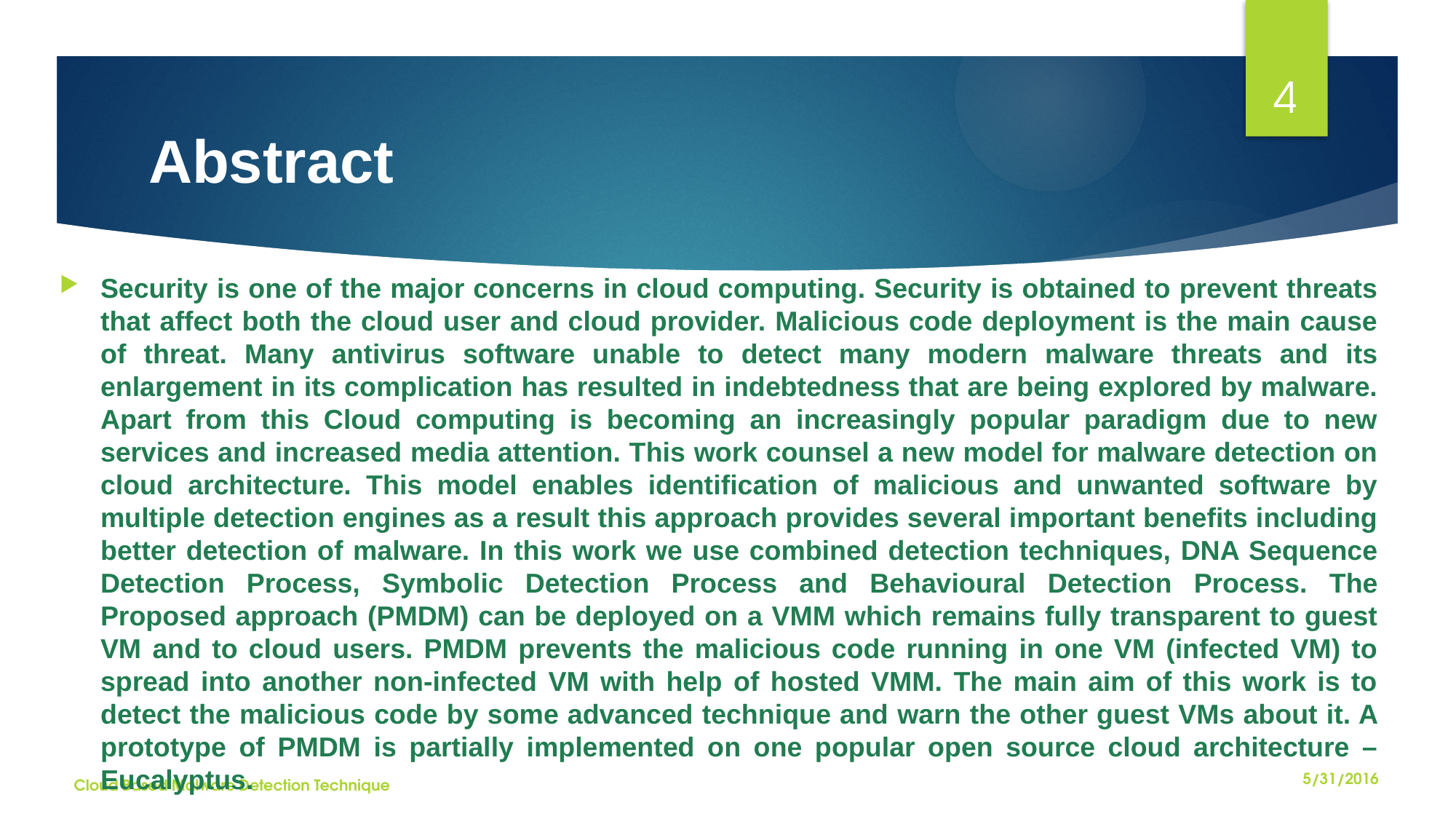

4
# Abstract

Security is one of the major concerns in cloud computing. Security is obtained to prevent threats that affect both the cloud user and cloud provider. Malicious code deployment is the main cause of threat. Many antivirus software unable to detect many modern malware threats and its enlargement in its complication has resulted in indebtedness that are being explored by malware. Apart from this Cloud computing is becoming an increasingly popular paradigm due to new services and increased media attention. This work counsel a new model for malware detection on cloud architecture. This model enables identification of malicious and unwanted software by multiple detection engines as a result this approach provides several important benefits including better detection of malware. In this work we use combined detection techniques, DNA Sequence Detection Process, Symbolic Detection Process and Behavioural Detection Process. The Proposed approach (PMDM) can be deployed on a VMM which remains fully transparent to guest VM and to cloud users. PMDM prevents the malicious code running in one VM (infected VM) to spread into another non-infected VM with help of hosted VMM. The main aim of this work is to detect the malicious code by some advanced technique and warn the other guest VMs about it. A prototype of PMDM is partially implemented on one popular open source cloud architecture – Eucalyptus.
Cloud Based Malware Detection Technique
5/31/2016